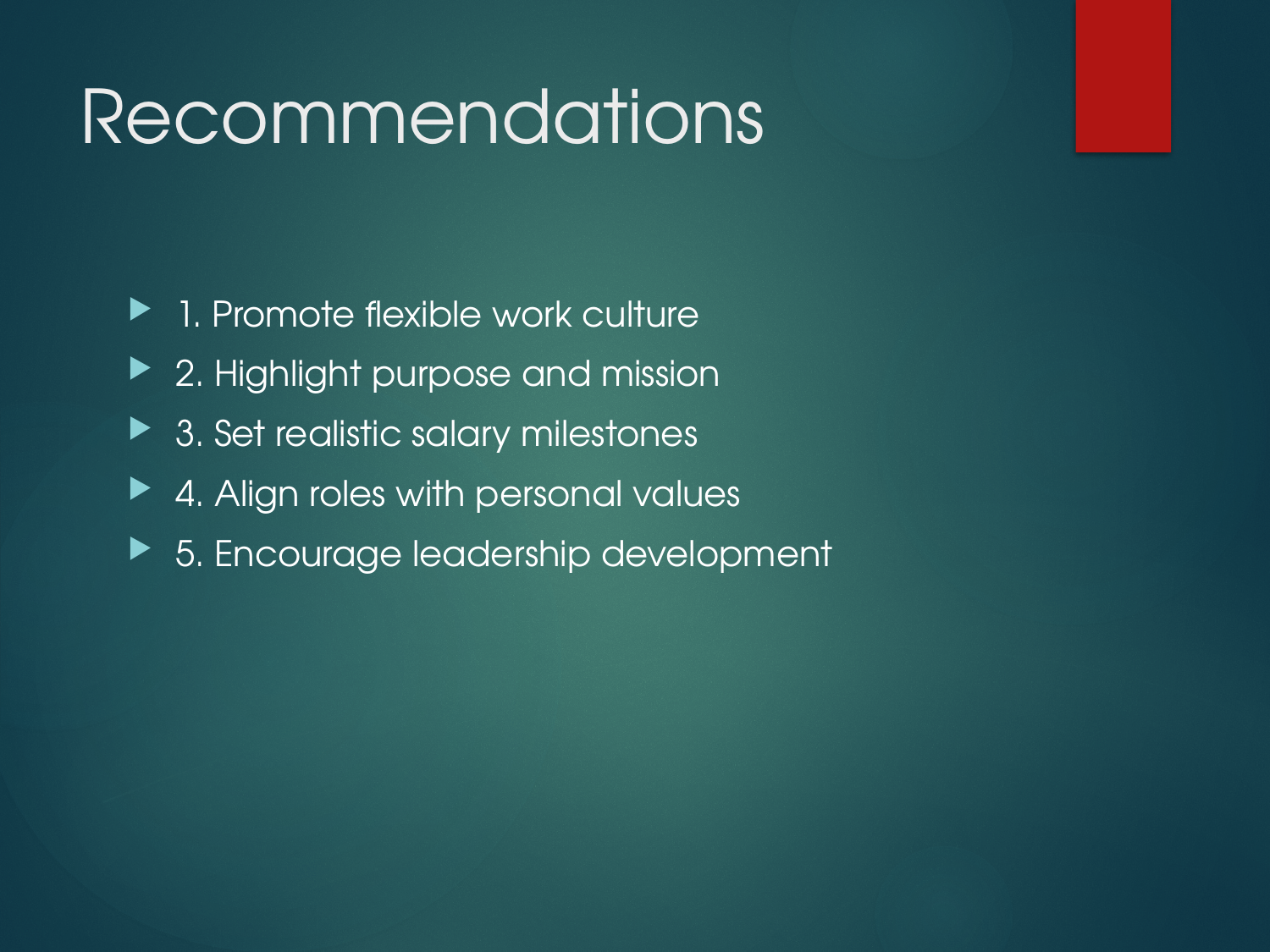

# Recommendations
1. Promote flexible work culture
2. Highlight purpose and mission
3. Set realistic salary milestones
4. Align roles with personal values
5. Encourage leadership development